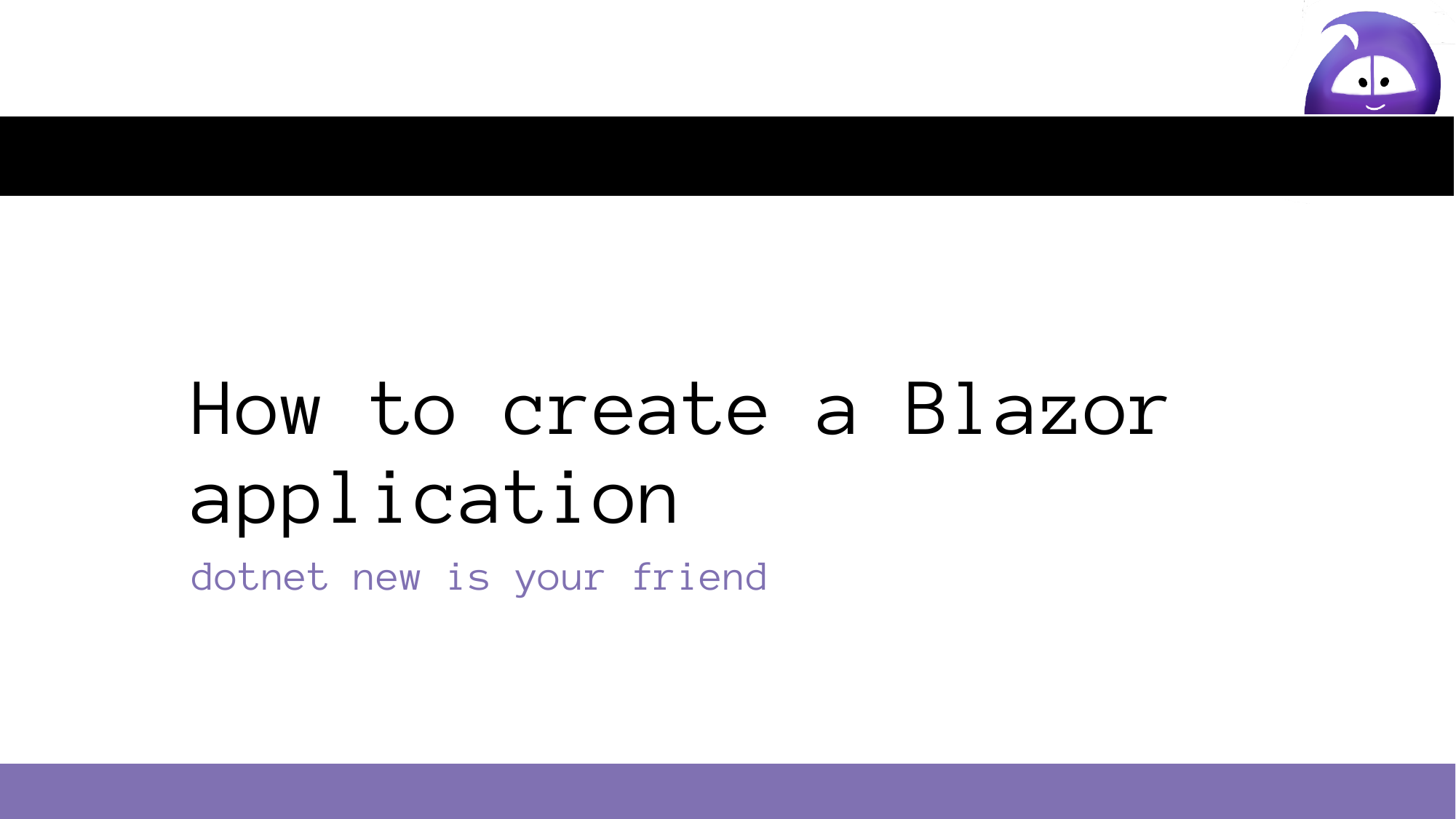

# How to create a Blazor application
dotnet new is your friend